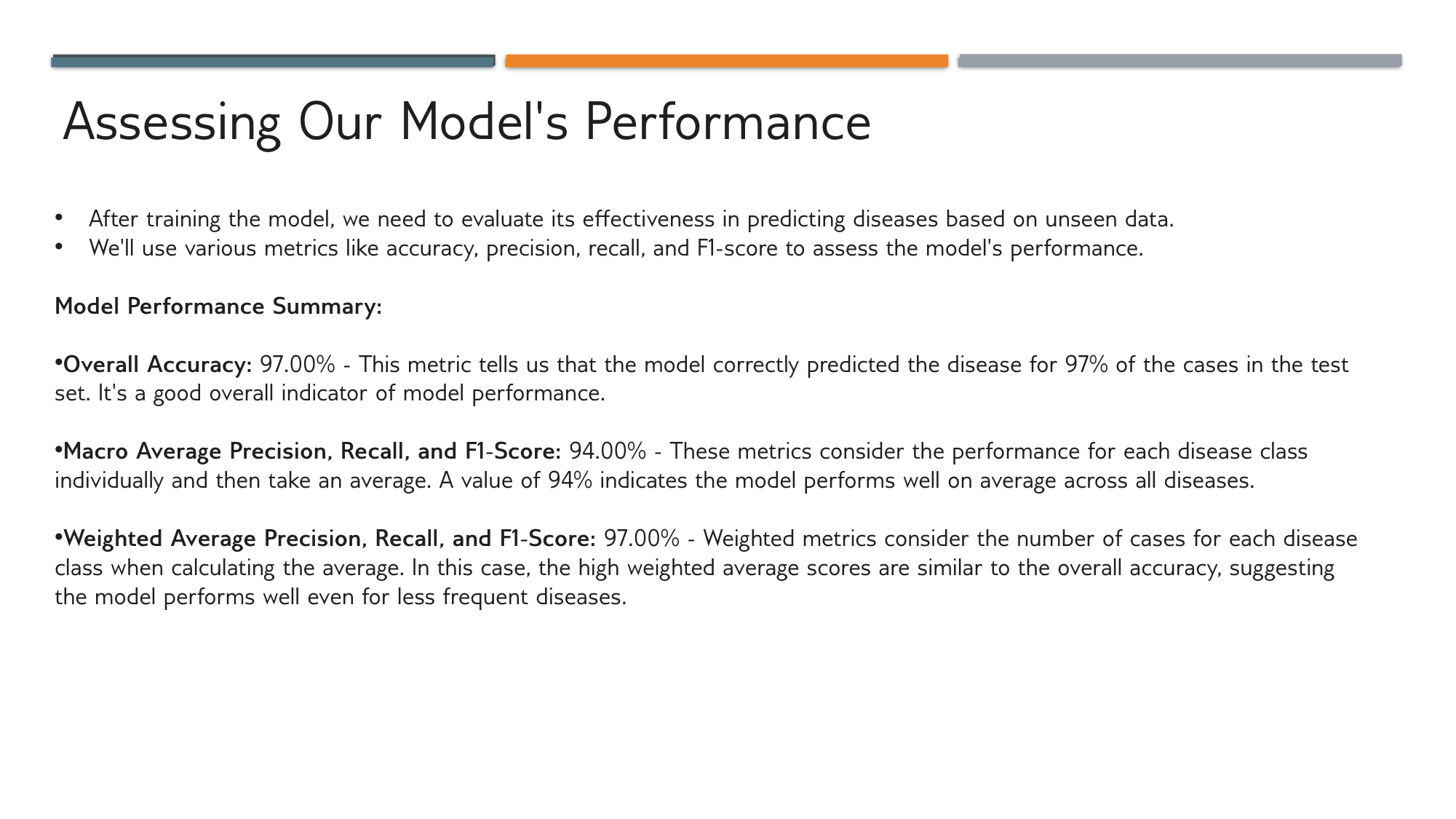

Assessing Our Model's Performance
After training the model, we need to evaluate its effectiveness in predicting diseases based on unseen data.
We'll use various metrics like accuracy, precision, recall, and F1-score to assess the model's performance.

Model Performance Summary:

Overall Accuracy: 97.00% - This metric tells us that the model correctly predicted the disease for 97% of the cases in the test set. It's a good overall indicator of model performance.

Macro Average Precision, Recall, and F1-Score: 94.00% - These metrics consider the performance for each disease class individually and then take an average. A value of 94% indicates the model performs well on average across all diseases.

Weighted Average Precision, Recall, and F1-Score: 97.00% - Weighted metrics consider the number of cases for each disease class when calculating the average. In this case, the high weighted average scores are similar to the overall accuracy, suggesting the model performs well even for less frequent diseases.